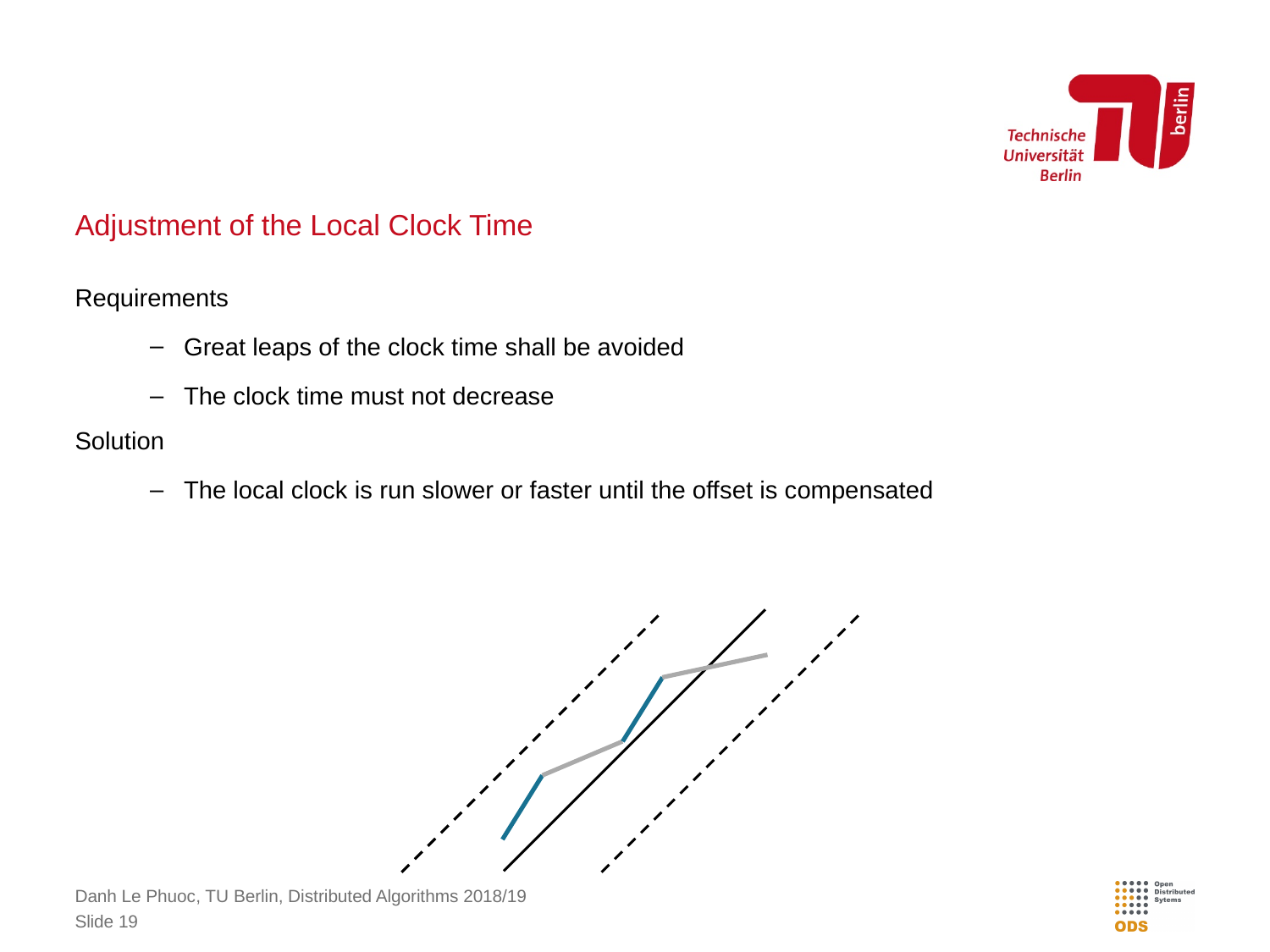

# Adjustment of the Local Clock Time
Requirements
Great leaps of the clock time shall be avoided
The clock time must not decrease
Solution
The local clock is run slower or faster until the offset is compensated

Danh Le Phuoc, TU Berlin, Distributed Algorithms 2018/19
Slide 19